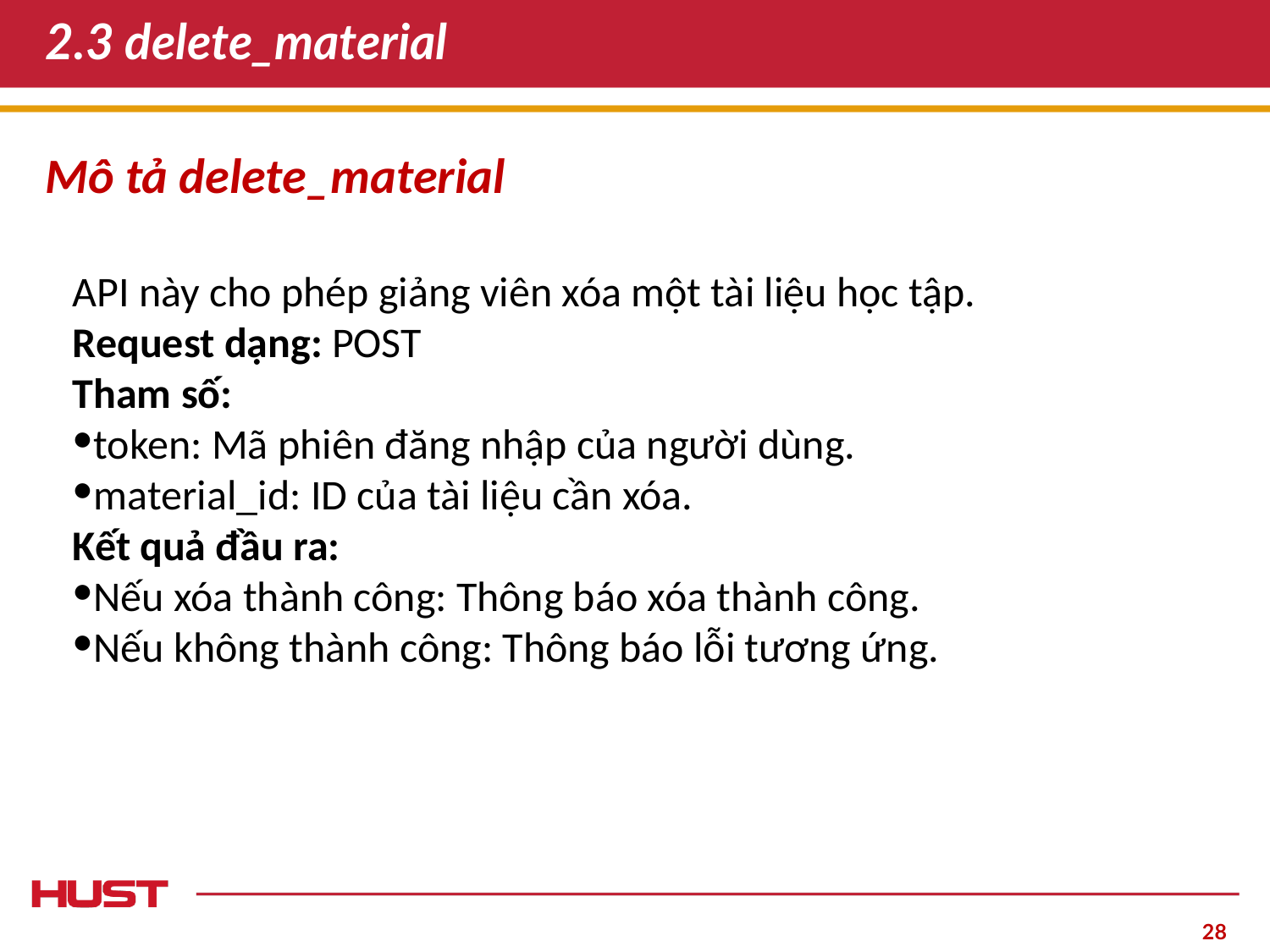

# 2.3 delete_material
Mô tả delete_material

API này cho phép giảng viên xóa một tài liệu học tập.
Request dạng: POST
Tham số:
token: Mã phiên đăng nhập của người dùng.
material_id: ID của tài liệu cần xóa.
Kết quả đầu ra:
Nếu xóa thành công: Thông báo xóa thành công.
Nếu không thành công: Thông báo lỗi tương ứng.

28